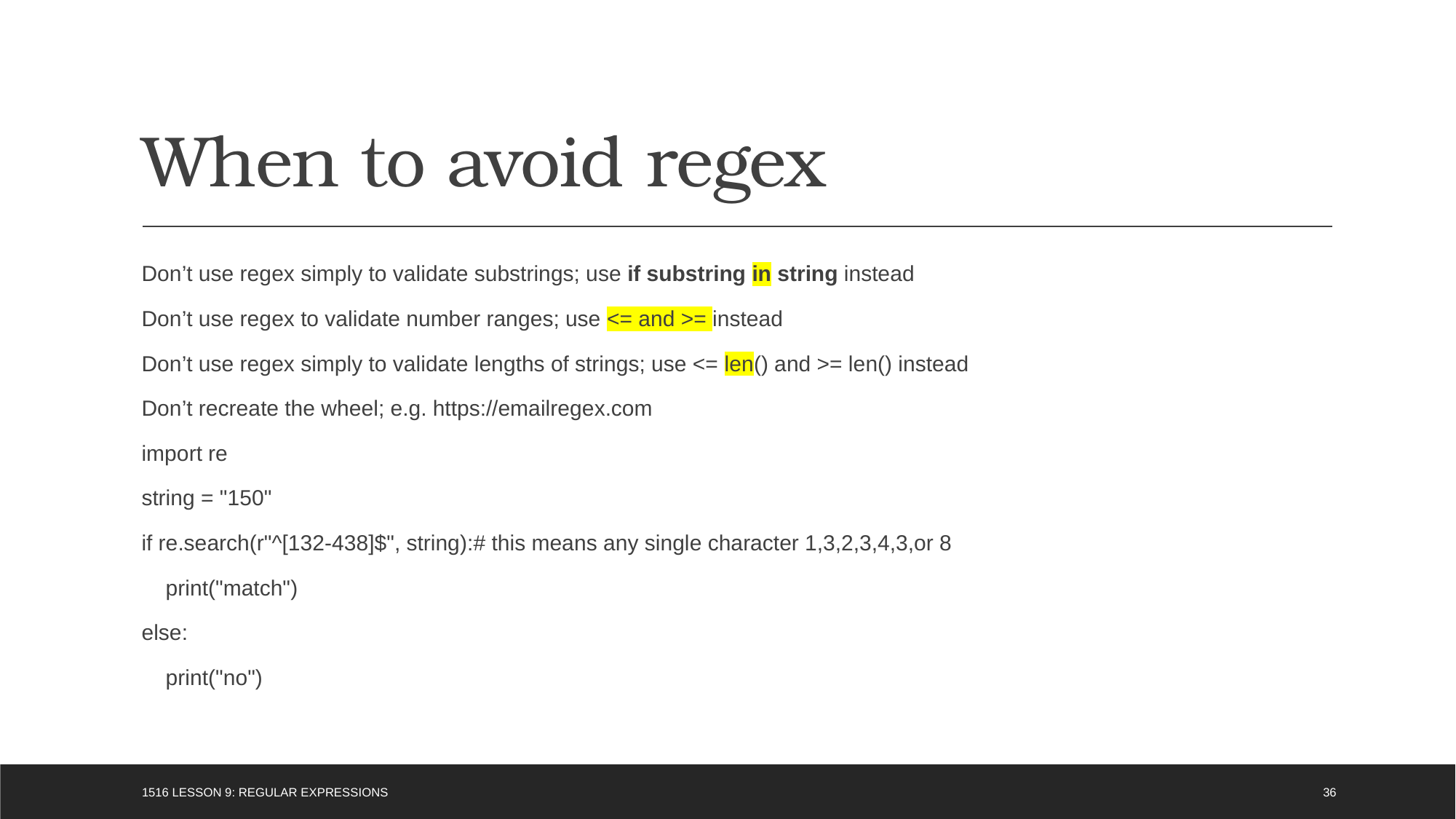

# When to avoid regex
Don’t use regex simply to validate substrings; use if substring in string instead
Don’t use regex to validate number ranges; use <= and >= instead
Don’t use regex simply to validate lengths of strings; use <= len() and >= len() instead
Don’t recreate the wheel; e.g. https://emailregex.com
import re
string = "150"
if re.search(r"^[132-438]$", string):	# this means any single character 1,3,2,3,4,3,or 8
    print("match")
else:
    print("no")
1516 Lesson 9: Regular Expressions
36